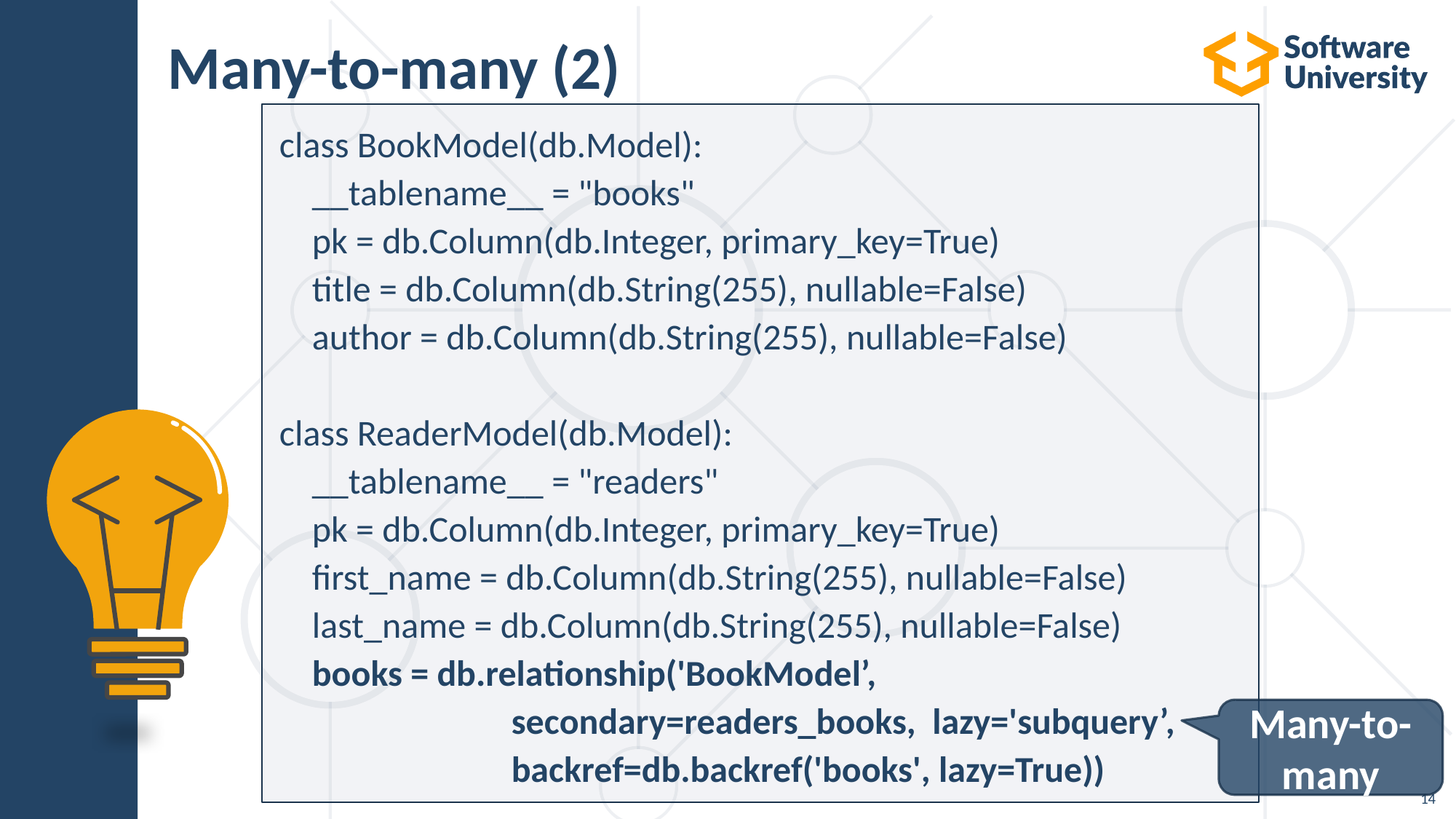

# Many-to-many (2)
class BookModel(db.Model):
    __tablename__ = "books"
    pk = db.Column(db.Integer, primary_key=True)
    title = db.Column(db.String(255), nullable=False)
    author = db.Column(db.String(255), nullable=False)

class ReaderModel(db.Model):
    __tablename__ = "readers"
    pk = db.Column(db.Integer, primary_key=True)
    first_name = db.Column(db.String(255), nullable=False)
    last_name = db.Column(db.String(255), nullable=False)
    books = db.relationship('BookModel’,                    		  	               secondary=readers_books,  lazy='subquery’, 	               backref=db.backref('books', lazy=True))
Many-to-many
14